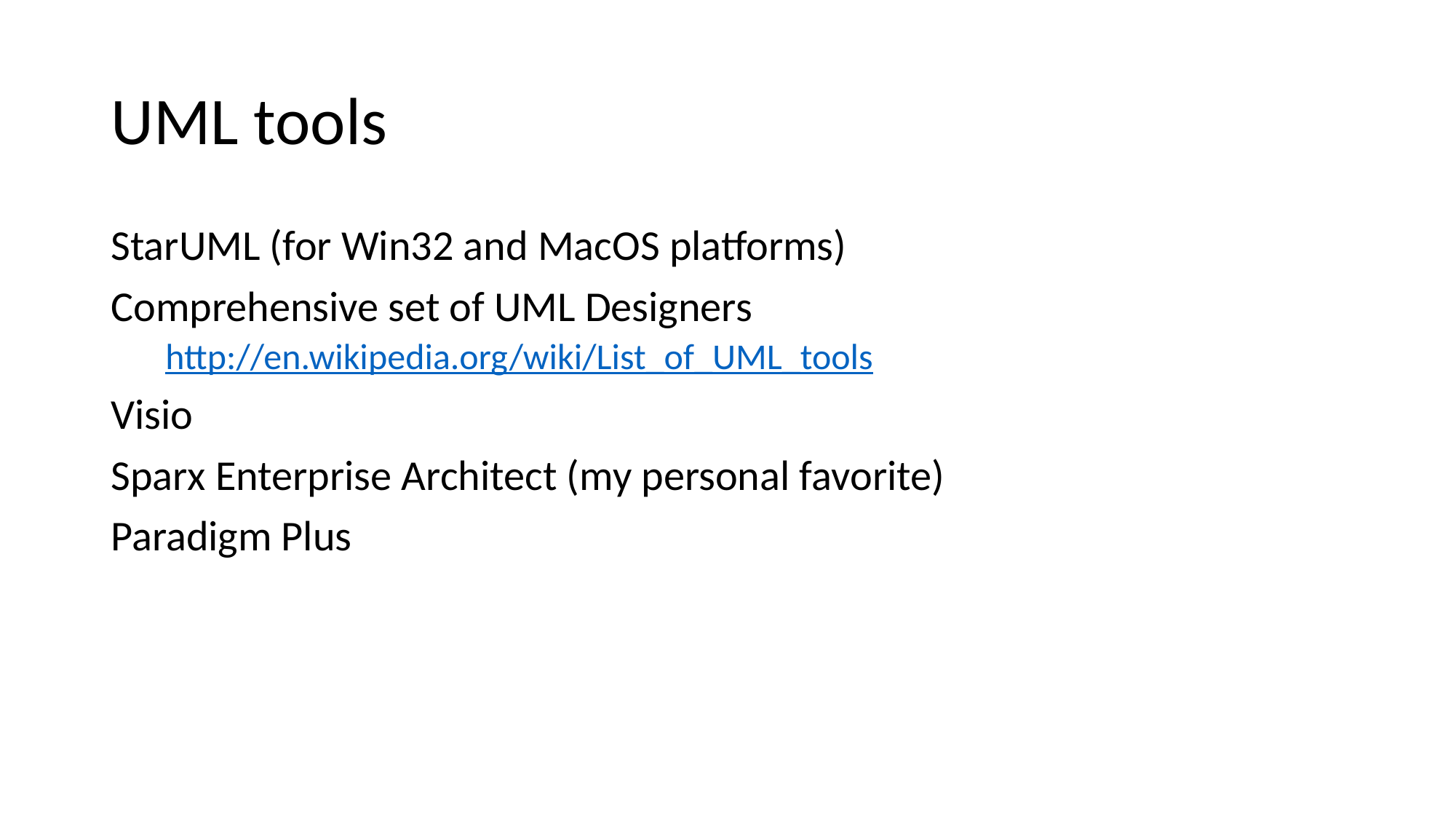

# UML tools
StarUML (for Win32 and MacOS platforms)
Comprehensive set of UML Designers
http://en.wikipedia.org/wiki/List_of_UML_tools
Visio
Sparx Enterprise Architect (my personal favorite)
Paradigm Plus